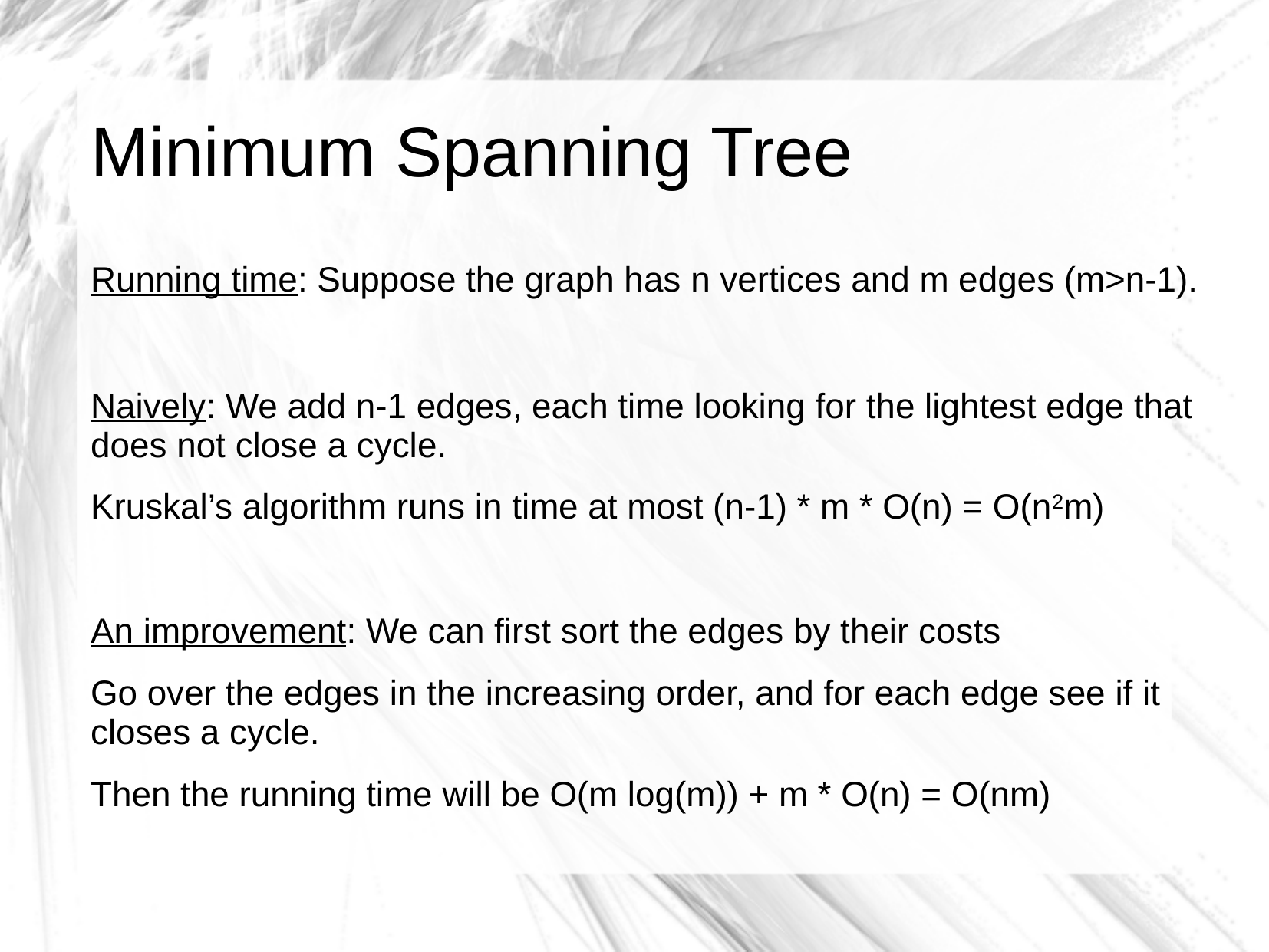

# Minimum Spanning Tree
Running time: Suppose the graph has n vertices and m edges (m>n-1).

Naively: We add n-1 edges, each time looking for the lightest edge that does not close a cycle.
Kruskal’s algorithm runs in time at most (n-1) * m * O(n) = O(n2m)

An improvement: We can first sort the edges by their costs
Go over the edges in the increasing order, and for each edge see if it closes a cycle.
Then the running time will be O(m log(m)) + m * O(n) = O(nm)